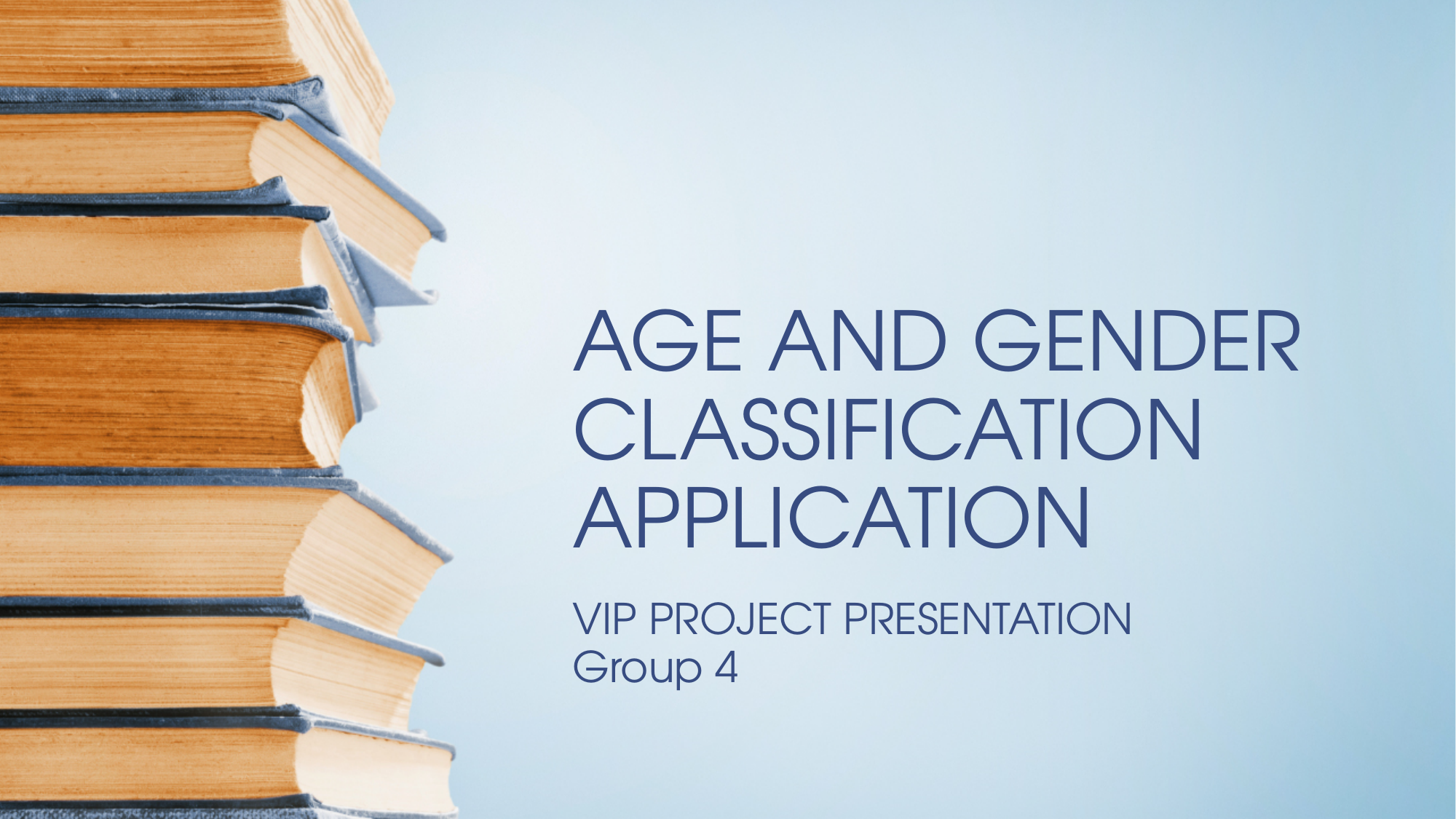

# AGE AND GENDER CLASSIFICATION APPLICATION
VIP PROJECT PRESENTATION
Group 4